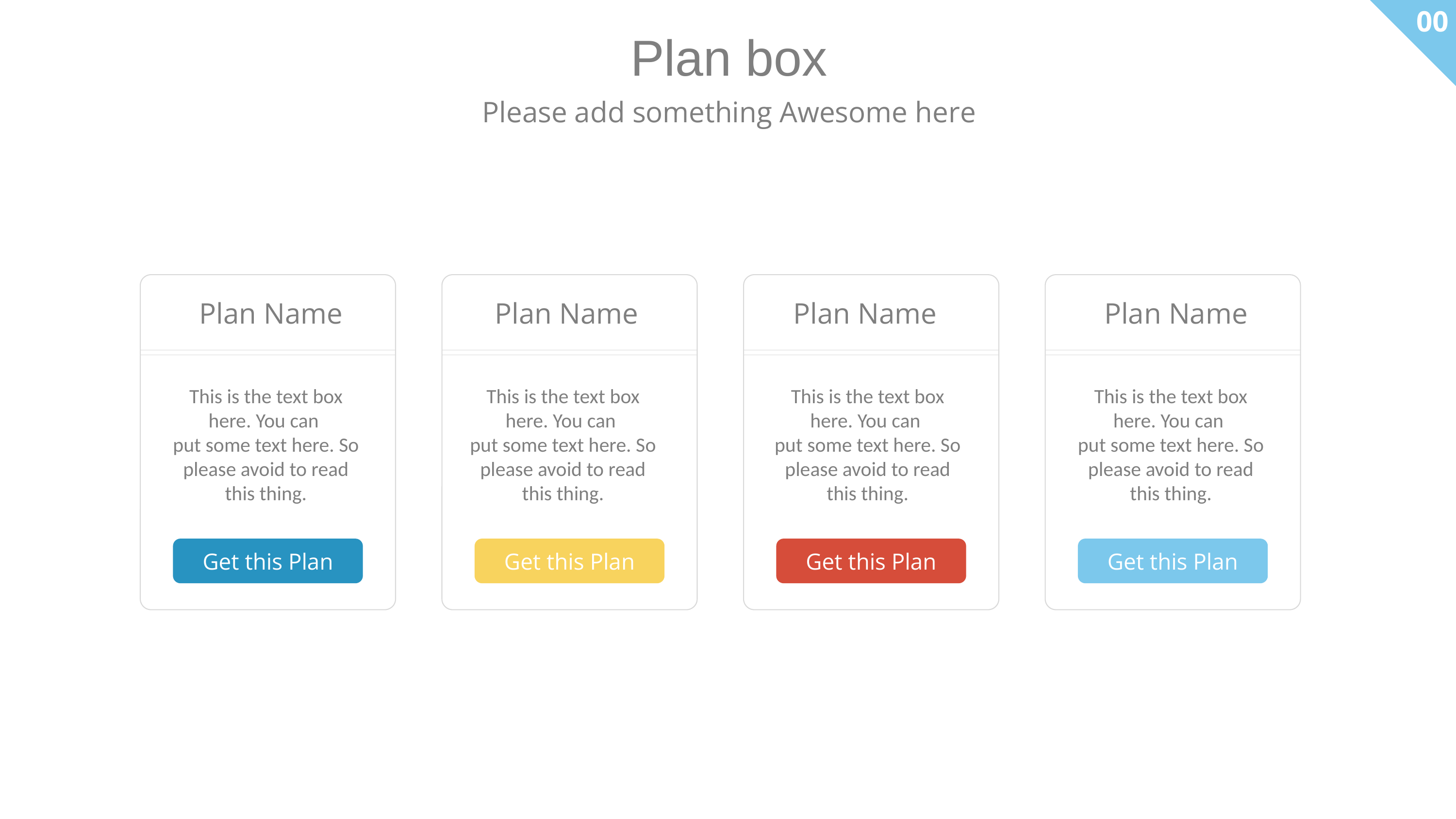

00
Plan box
Please add something Awesome here

Plan Name
This is the text box here. You can
put some text here. So please avoid to read this thing.
Get this Plan

Plan Name
This is the text box here. You can
put some text here. So please avoid to read this thing.
Get this Plan

Plan Name
This is the text box here. You can
put some text here. So please avoid to read this thing.
Get this Plan

Plan Name
This is the text box here. You can
put some text here. So please avoid to read this thing.
Get this Plan